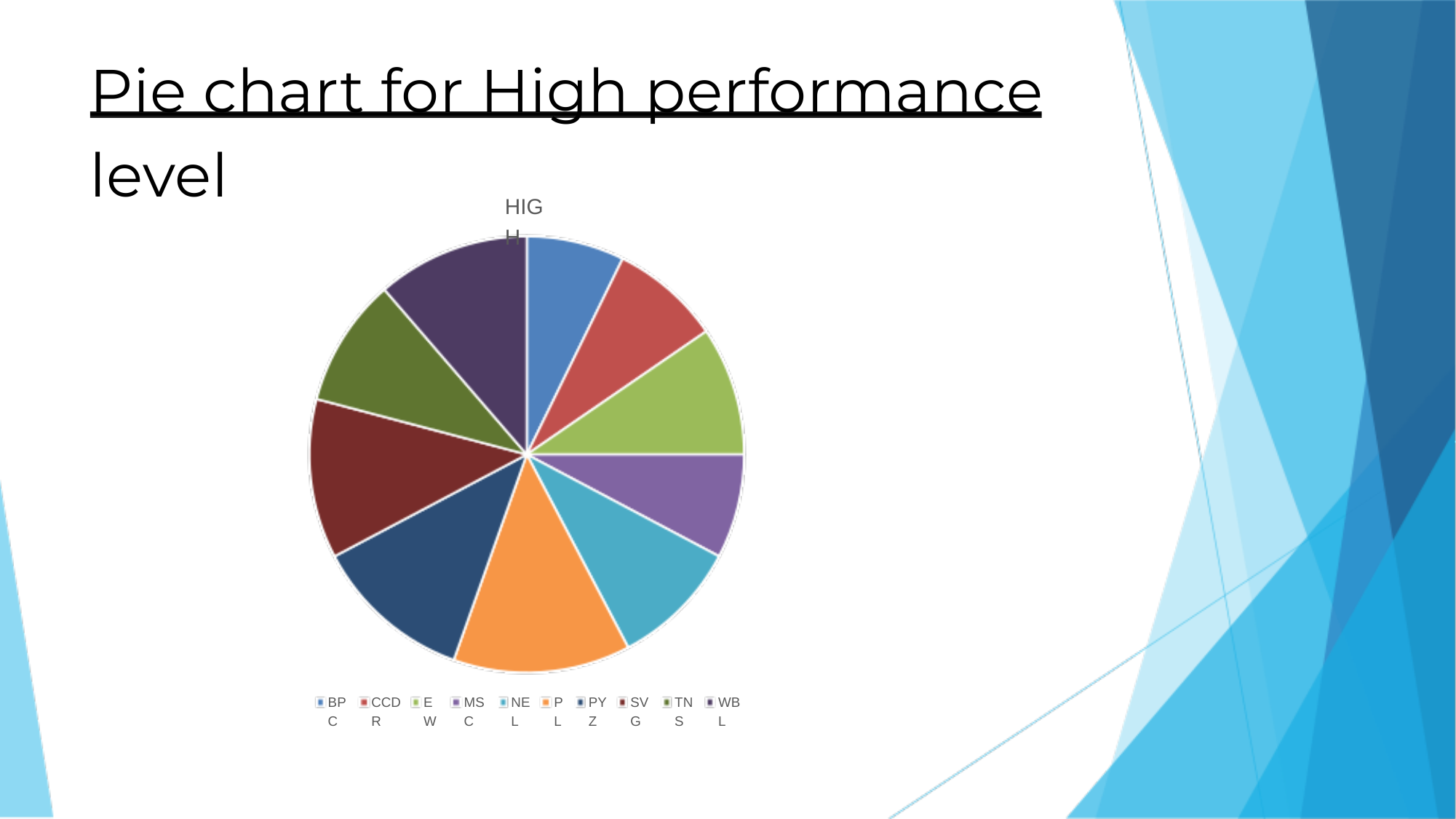

Pie chart for High performance level

HIGH

BPC
CCDR
EW
MSC
NEL
PL
PYZ
SVG
TNS
WBL